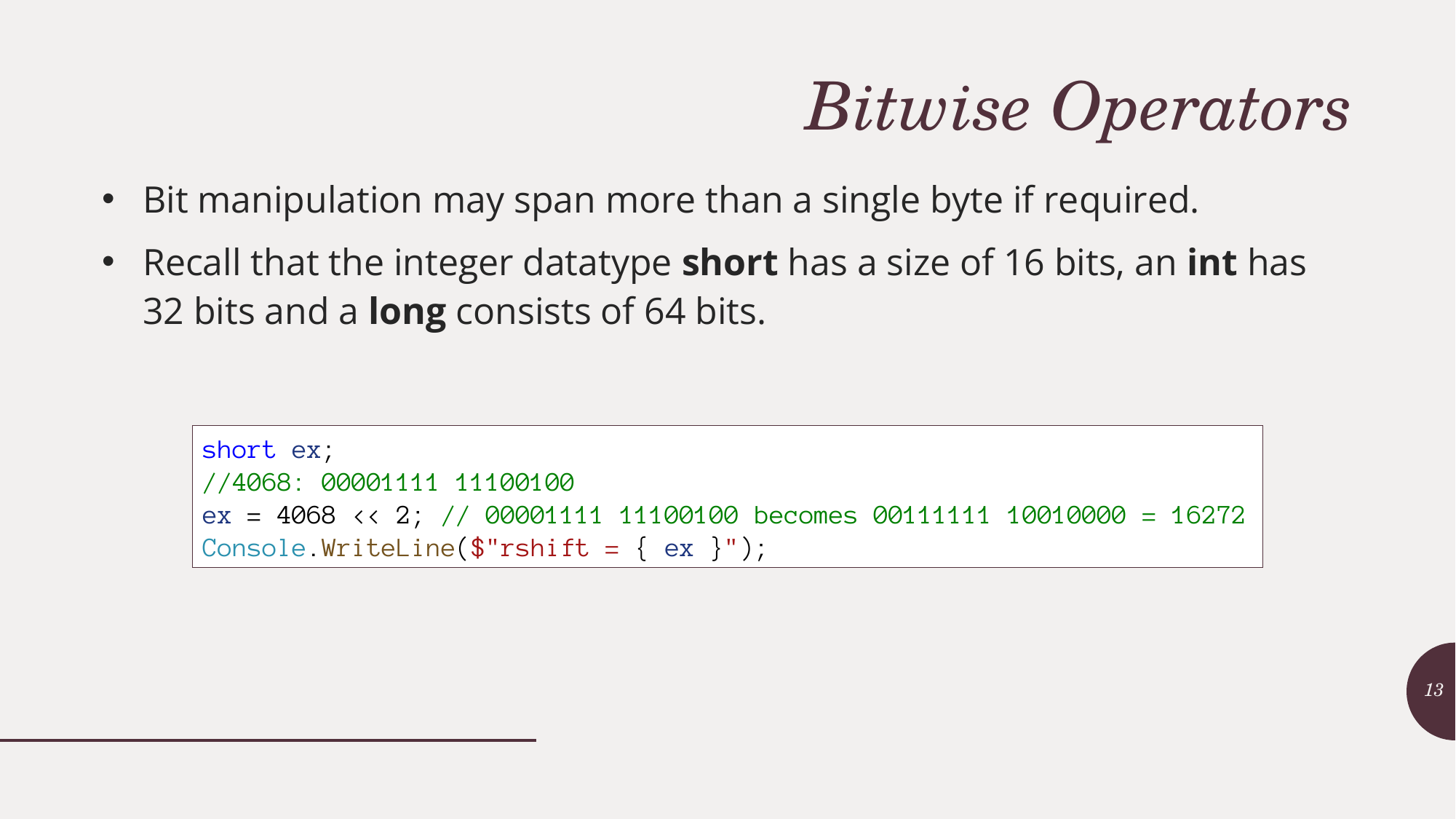

# Bitwise Operators
Bit manipulation may span more than a single byte if required.
Recall that the integer datatype short has a size of 16 bits, an int has 32 bits and a long consists of 64 bits.

short ex;
//4068: ‭00001111 11100100‬
ex = 4068 << 2; // 00001111 11100100‬ becomes 00111111 10010000‬ = 16272
Console.WriteLine($"rshift = { ex }");
13